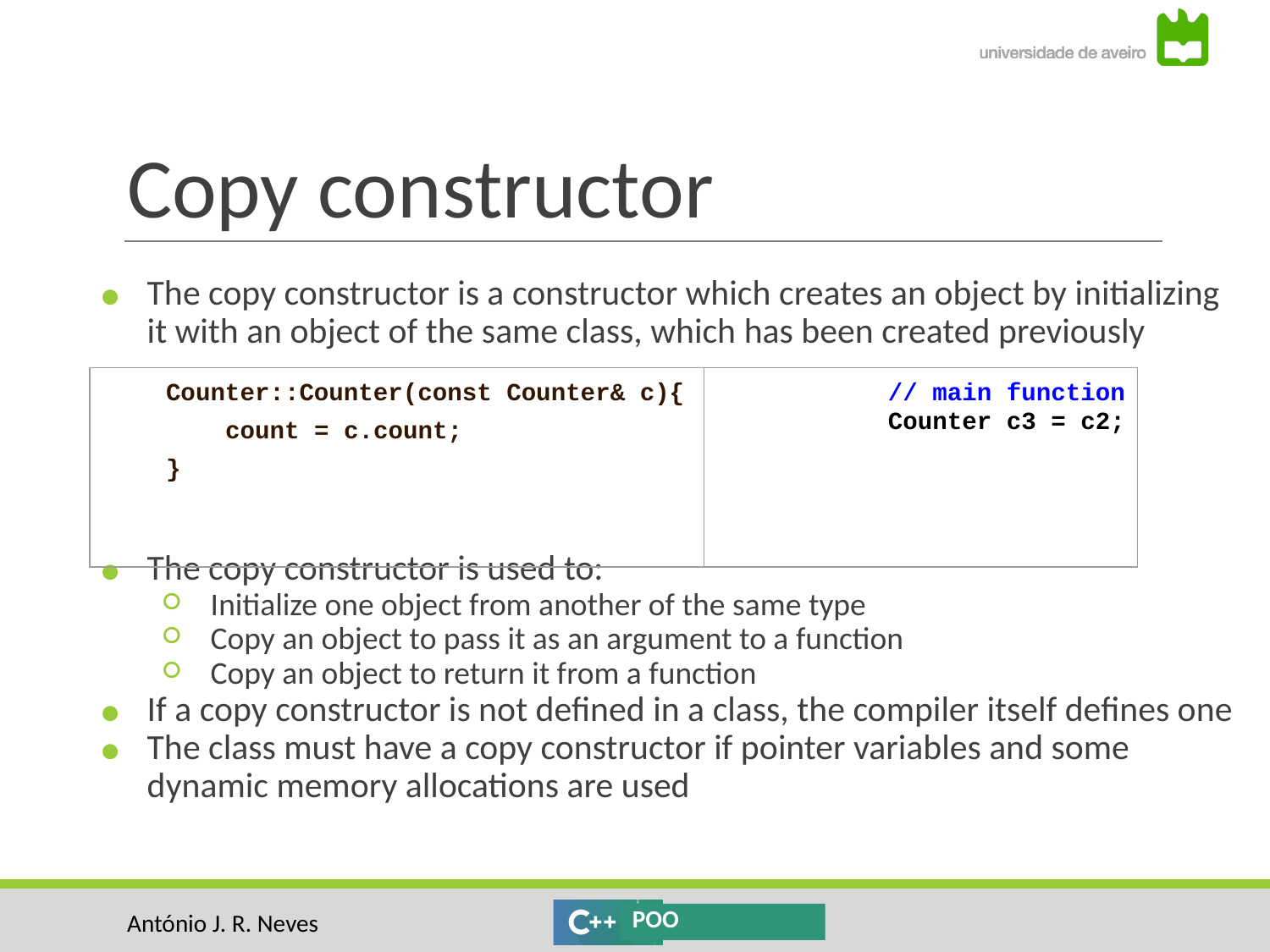

# Copy constructor
The copy constructor is a constructor which creates an object by initializing it with an object of the same class, which has been created previously

The copy constructor is used to:
Initialize one object from another of the same type
Copy an object to pass it as an argument to a function
Copy an object to return it from a function
If a copy constructor is not defined in a class, the compiler itself defines one
The class must have a copy constructor if pointer variables and some dynamic memory allocations are used
| Counter::Counter(const Counter& c){ count = c.count; } | // main function Counter c3 = c2; |
| --- | --- |